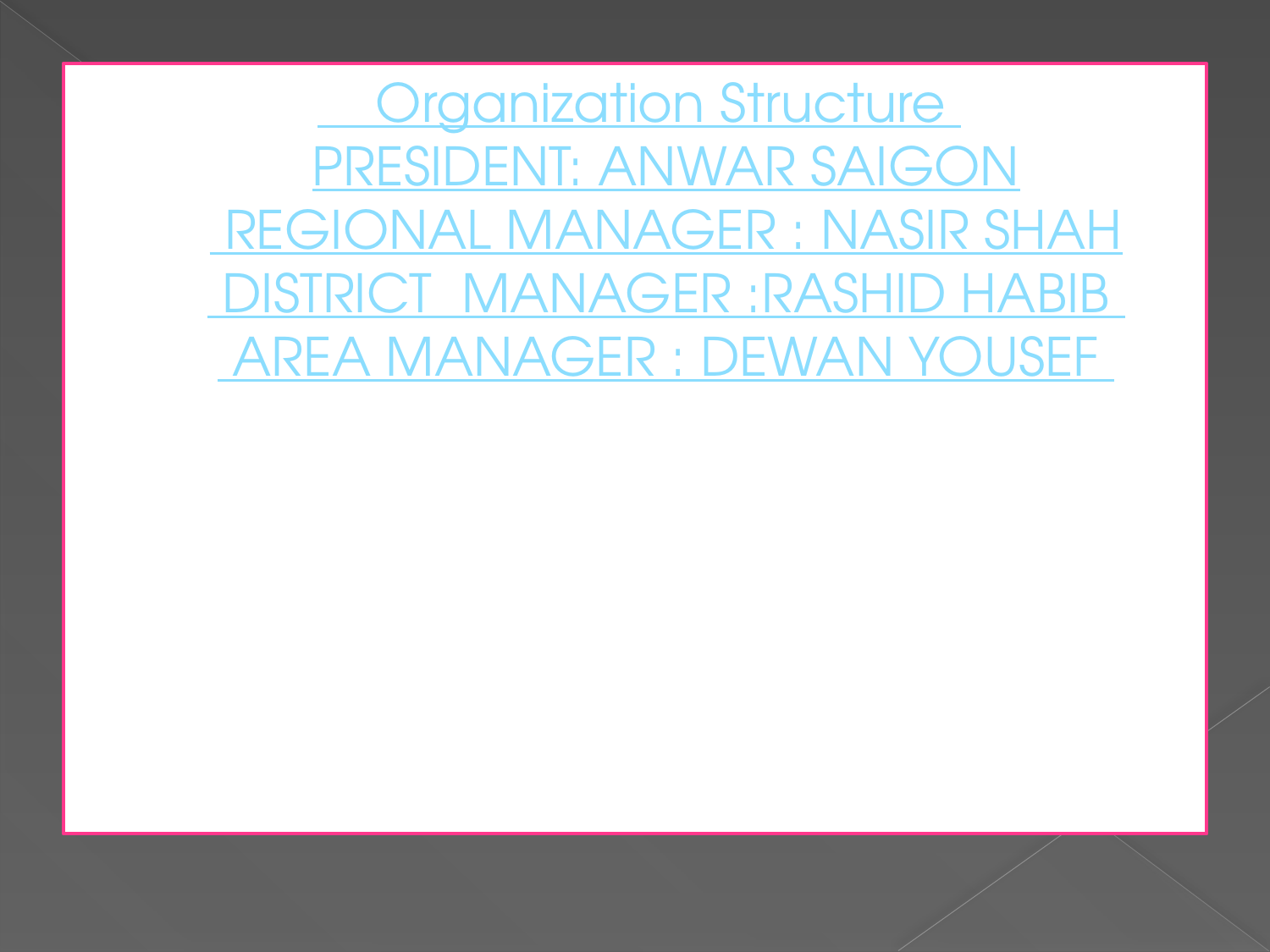

Organization Structure
PRESIDENT: ANWAR SAIGON
 REGIONAL MANAGER : NASIR SHAH
 DISTRICT  MANAGER :RASHID HABIB
 AREA MANAGER : DEWAN YOUSEF